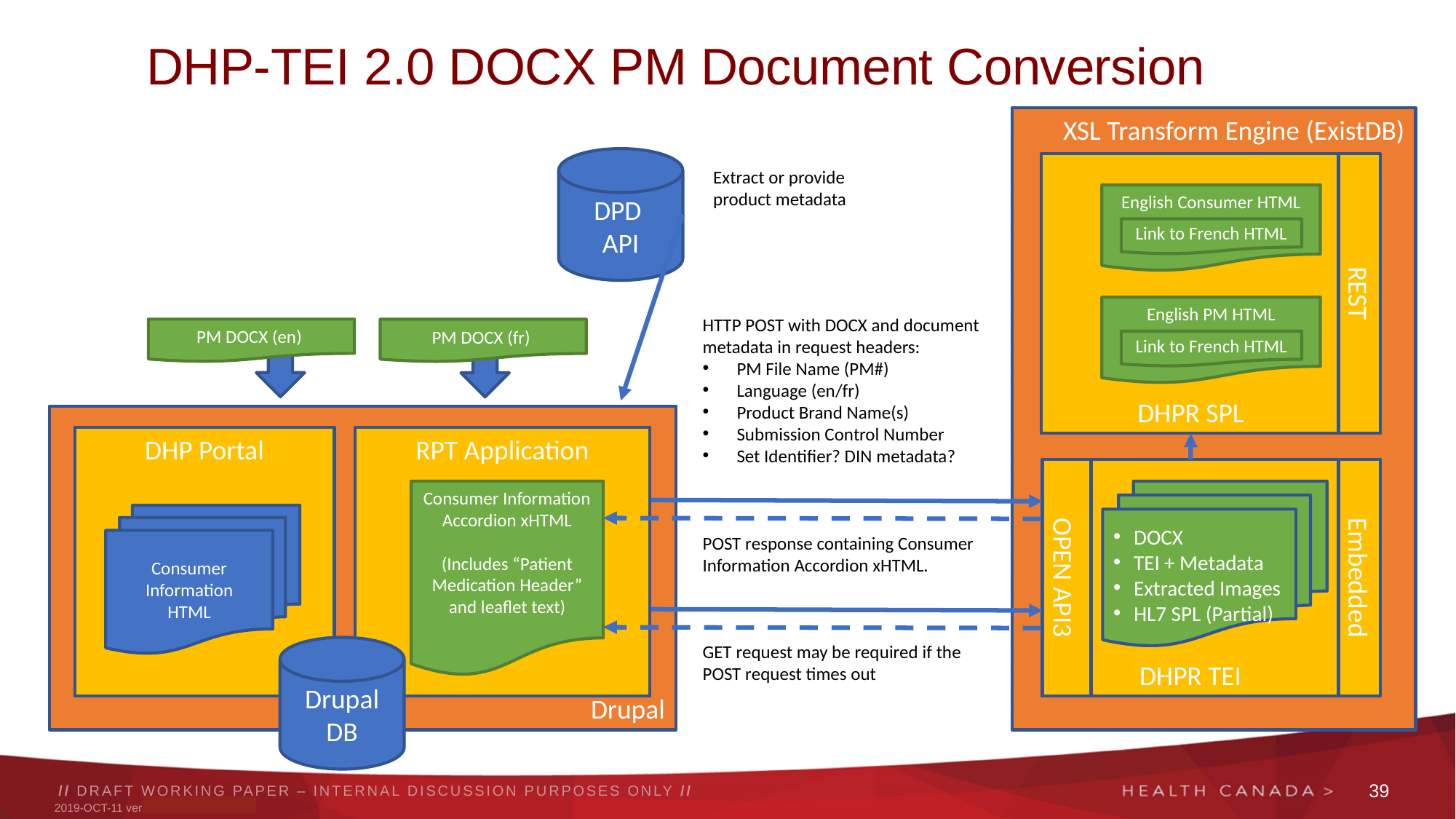

# DHP-TEI 2.0 DOCX PM Document Conversion
XSL Transform Engine (ExistDB)

DPD
API
DHPR SPL
REST
Extract or provide product metadata
English Consumer HTML
Link to French HTML
English PM HTML
HTTP POST with DOCX and document metadata in request headers:
PM File Name (PM#)
Language (en/fr)
Product Brand Name(s)
Submission Control Number
Set Identifier? DIN metadata?

POST response containing Consumer Information Accordion xHTML.

GET request may be required if the POST request times out
PM DOCX (en)
PM DOCX (fr)
Link to French HTML

Drupal
RPT Application
DHP Portal
Embedded
DHPR TEI
OPEN API3
Consumer Information Accordion xHTML

(Includes “Patient Medication Header” and leaflet text)
DOCX
TEI + Metadata
Extracted Images
HL7 SPL (Partial)
Consumer Information
HTML
Drupal DB